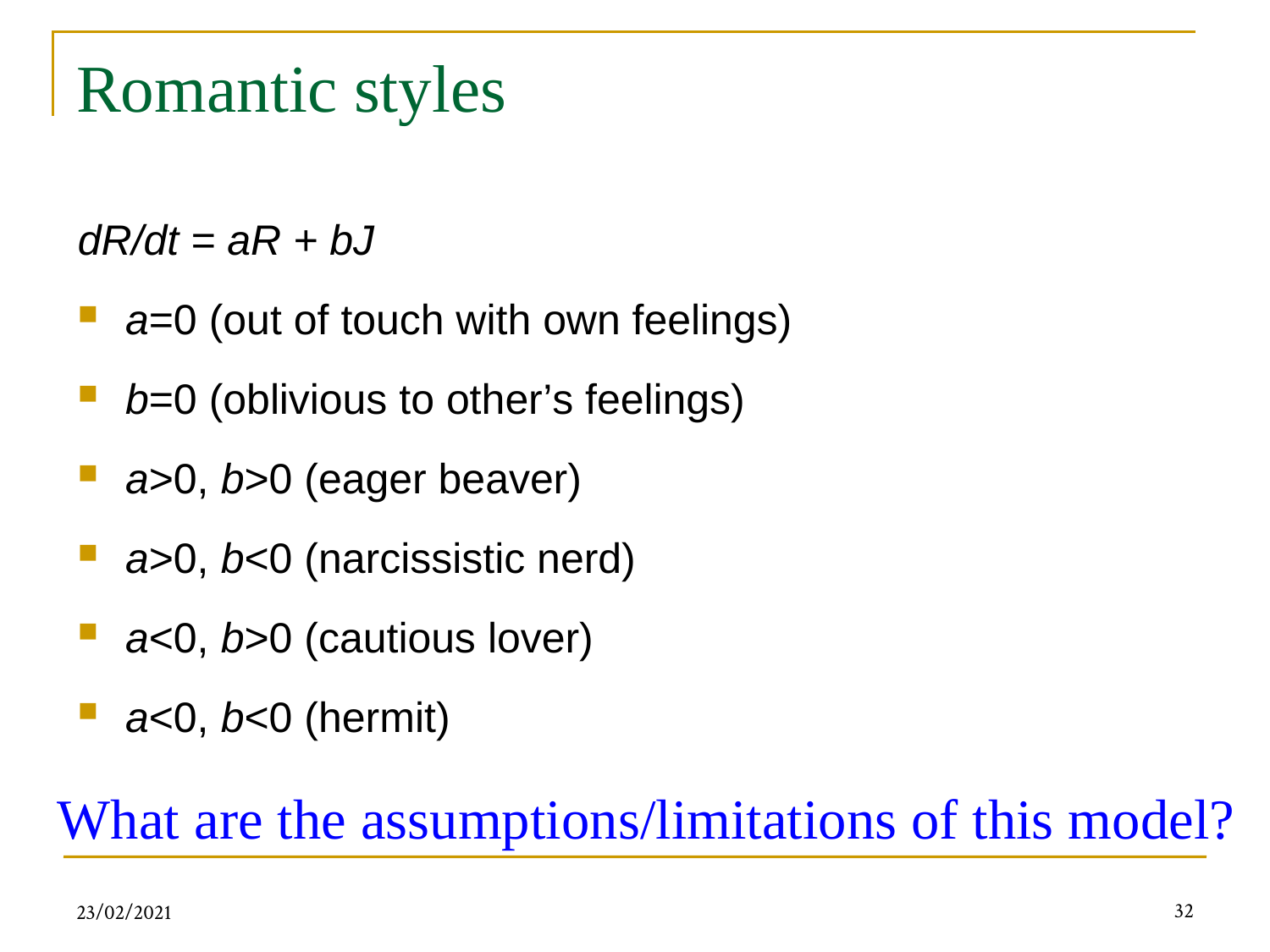

# Romantic styles
dR/dt = aR + bJ
a=0 (out of touch with own feelings)
b=0 (oblivious to other’s feelings)
a>0, b>0 (eager beaver)
a>0, b<0 (narcissistic nerd)
a<0, b>0 (cautious lover)
a<0, b<0 (hermit)

What are the assumptions/limitations of this model?
23/02/2021
32